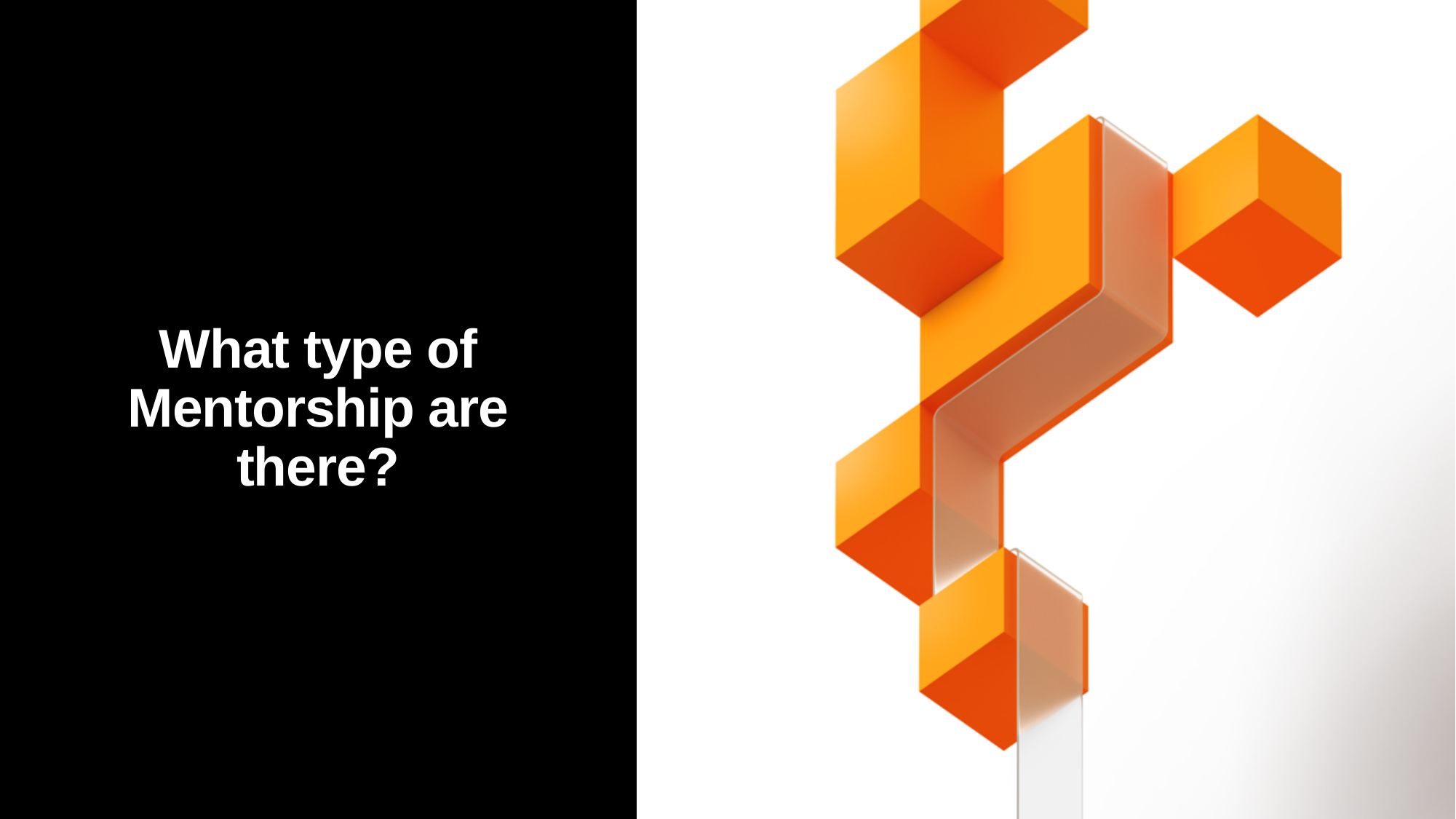

# What type of Mentorship are there?